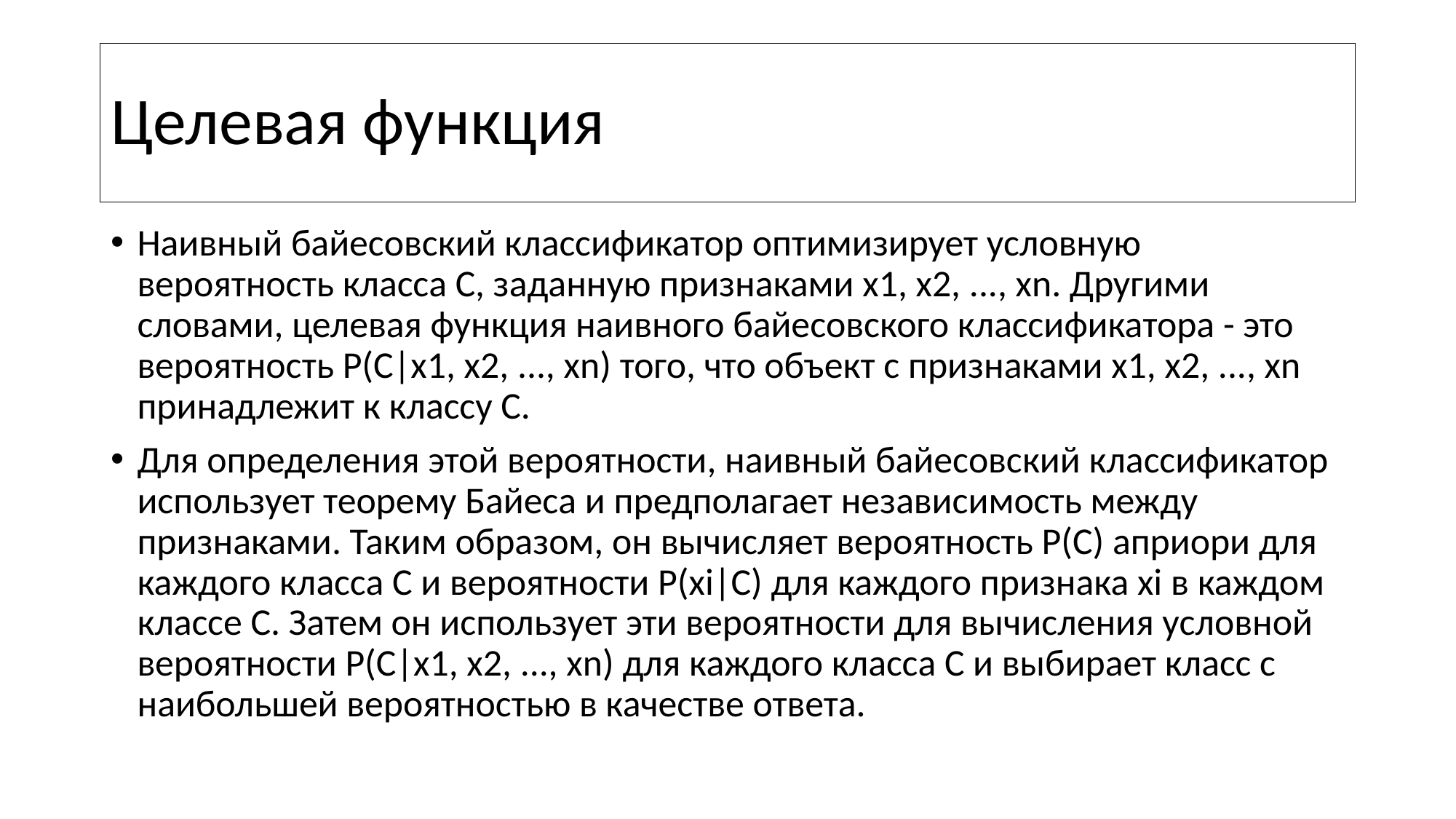

# Целевая функция
Наивный байесовский классификатор оптимизирует условную вероятность класса C, заданную признаками x1, x2, ..., xn. Другими словами, целевая функция наивного байесовского классификатора - это вероятность P(C|x1, x2, ..., xn) того, что объект с признаками x1, x2, ..., xn принадлежит к классу C.
Для определения этой вероятности, наивный байесовский классификатор использует теорему Байеса и предполагает независимость между признаками. Таким образом, он вычисляет вероятность P(C) априори для каждого класса C и вероятности P(xi|C) для каждого признака xi в каждом классе C. Затем он использует эти вероятности для вычисления условной вероятности P(C|x1, x2, ..., xn) для каждого класса C и выбирает класс с наибольшей вероятностью в качестве ответа.